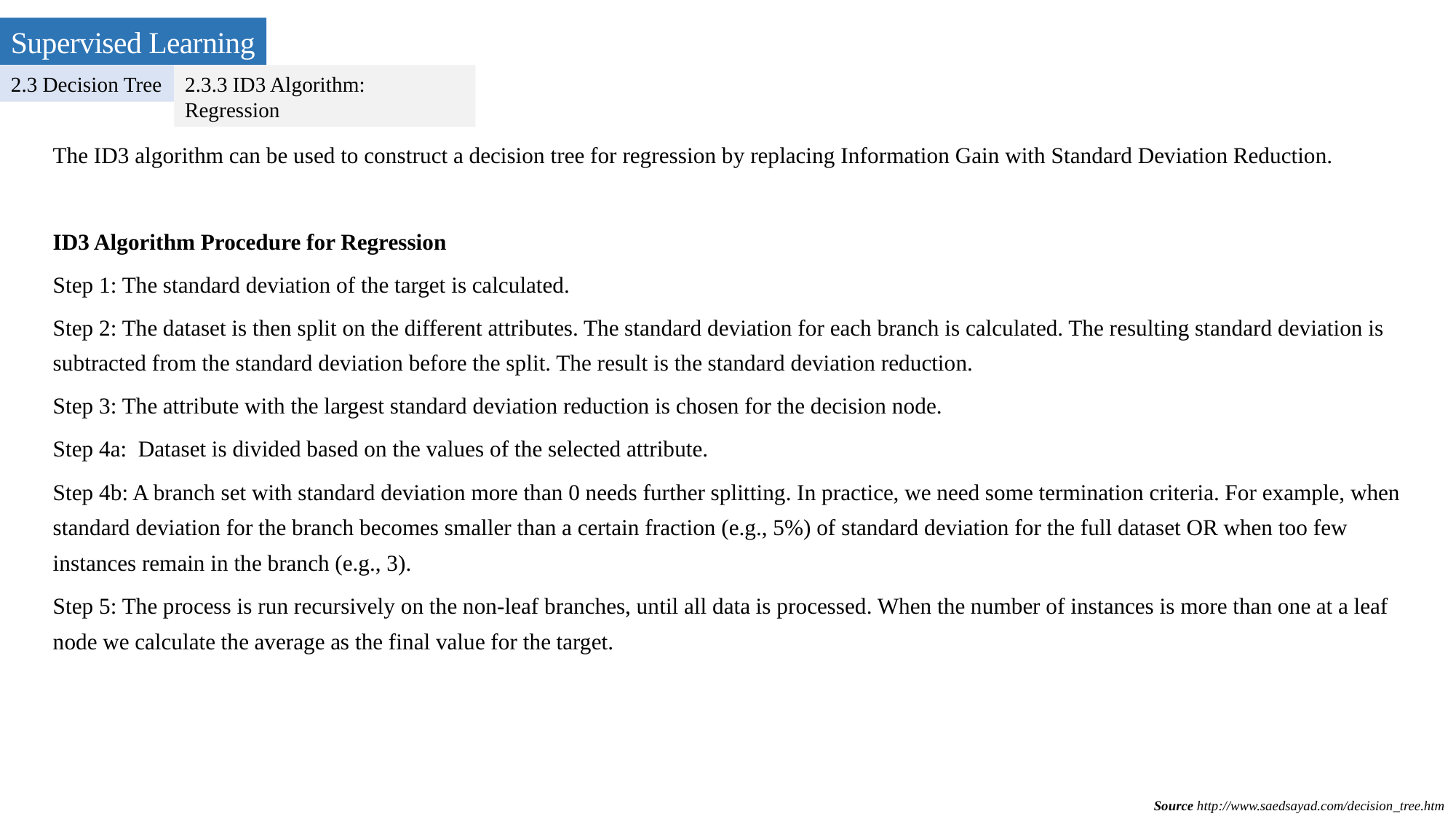

Supervised Learning
2.3 Decision Tree
2.3.3 ID3 Algorithm: Regression
The ID3 algorithm can be used to construct a decision tree for regression by replacing Information Gain with Standard Deviation Reduction.

ID3 Algorithm Procedure for Regression
Step 1: The standard deviation of the target is calculated.
Step 2: The dataset is then split on the different attributes. The standard deviation for each branch is calculated. The resulting standard deviation is subtracted from the standard deviation before the split. The result is the standard deviation reduction.
Step 3: The attribute with the largest standard deviation reduction is chosen for the decision node.
Step 4a:  Dataset is divided based on the values of the selected attribute.
Step 4b: A branch set with standard deviation more than 0 needs further splitting. In practice, we need some termination criteria. For example, when standard deviation for the branch becomes smaller than a certain fraction (e.g., 5%) of standard deviation for the full dataset OR when too few instances remain in the branch (e.g., 3).
Step 5: The process is run recursively on the non-leaf branches, until all data is processed. When the number of instances is more than one at a leaf node we calculate the average as the final value for the target.
Source http://www.saedsayad.com/decision_tree.htm